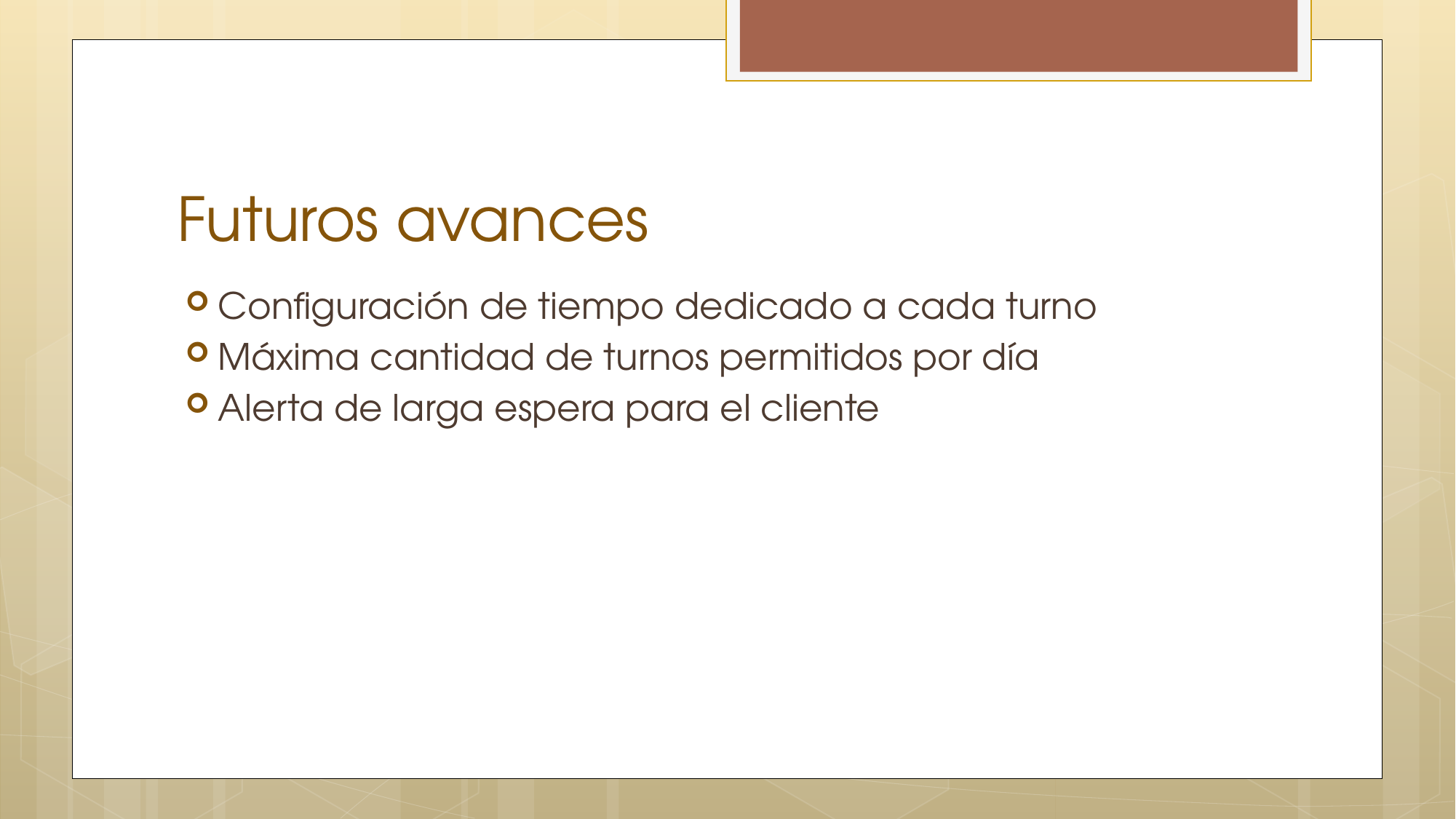

# Futuros avances
Configuración de tiempo dedicado a cada turno
Máxima cantidad de turnos permitidos por día
Alerta de larga espera para el cliente